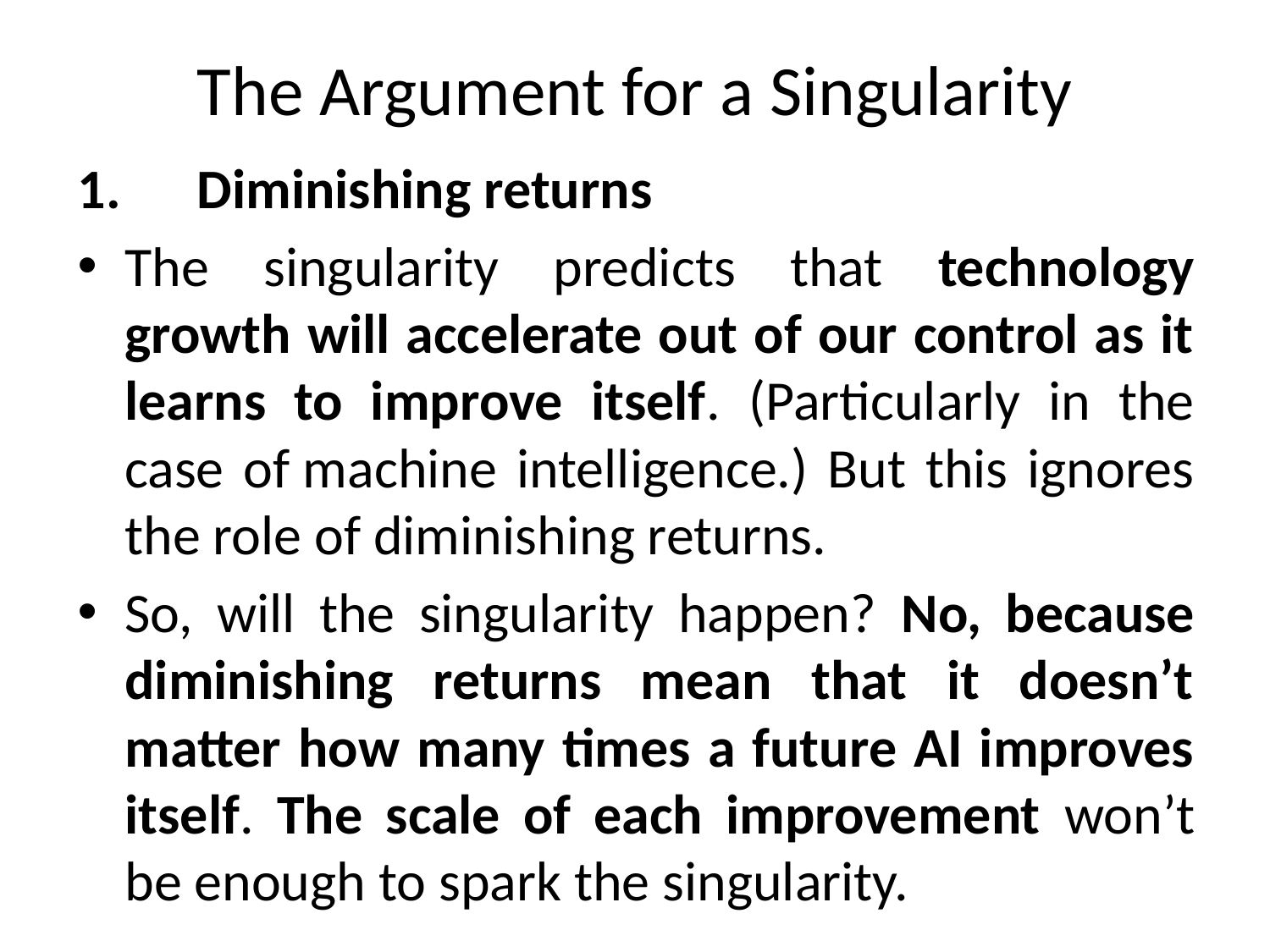

# The Argument for a Singularity
1.      Diminishing returns
The singularity predicts that technology growth will accelerate out of our control as it learns to improve itself. (Particularly in the case of machine intelligence.) But this ignores the role of diminishing returns.
So, will the singularity happen? No, because diminishing returns mean that it doesn’t matter how many times a future AI improves itself. The scale of each improvement won’t be enough to spark the singularity.